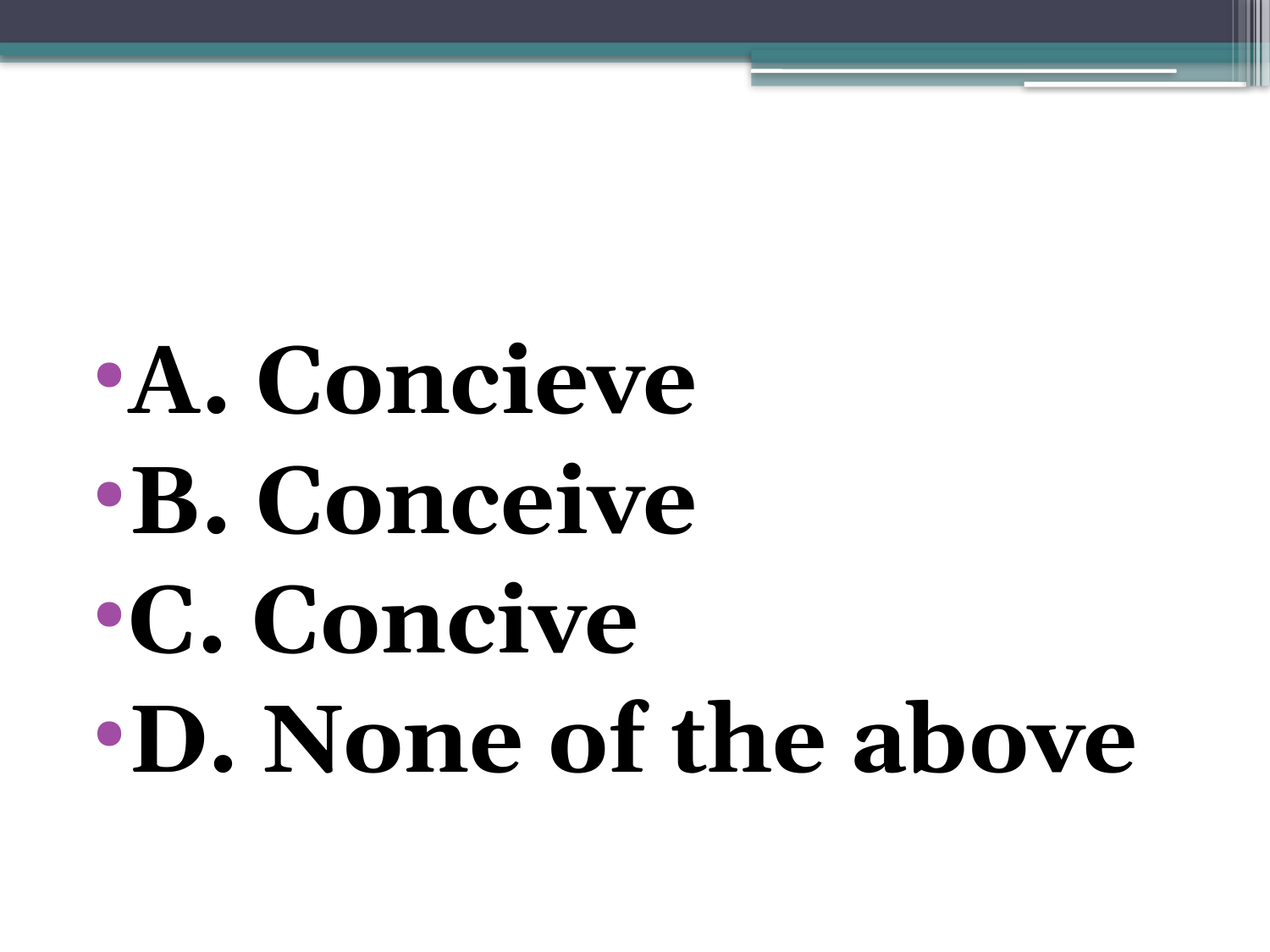

#
A. Concieve
B. Conceive
C. Concive
D. None of the above